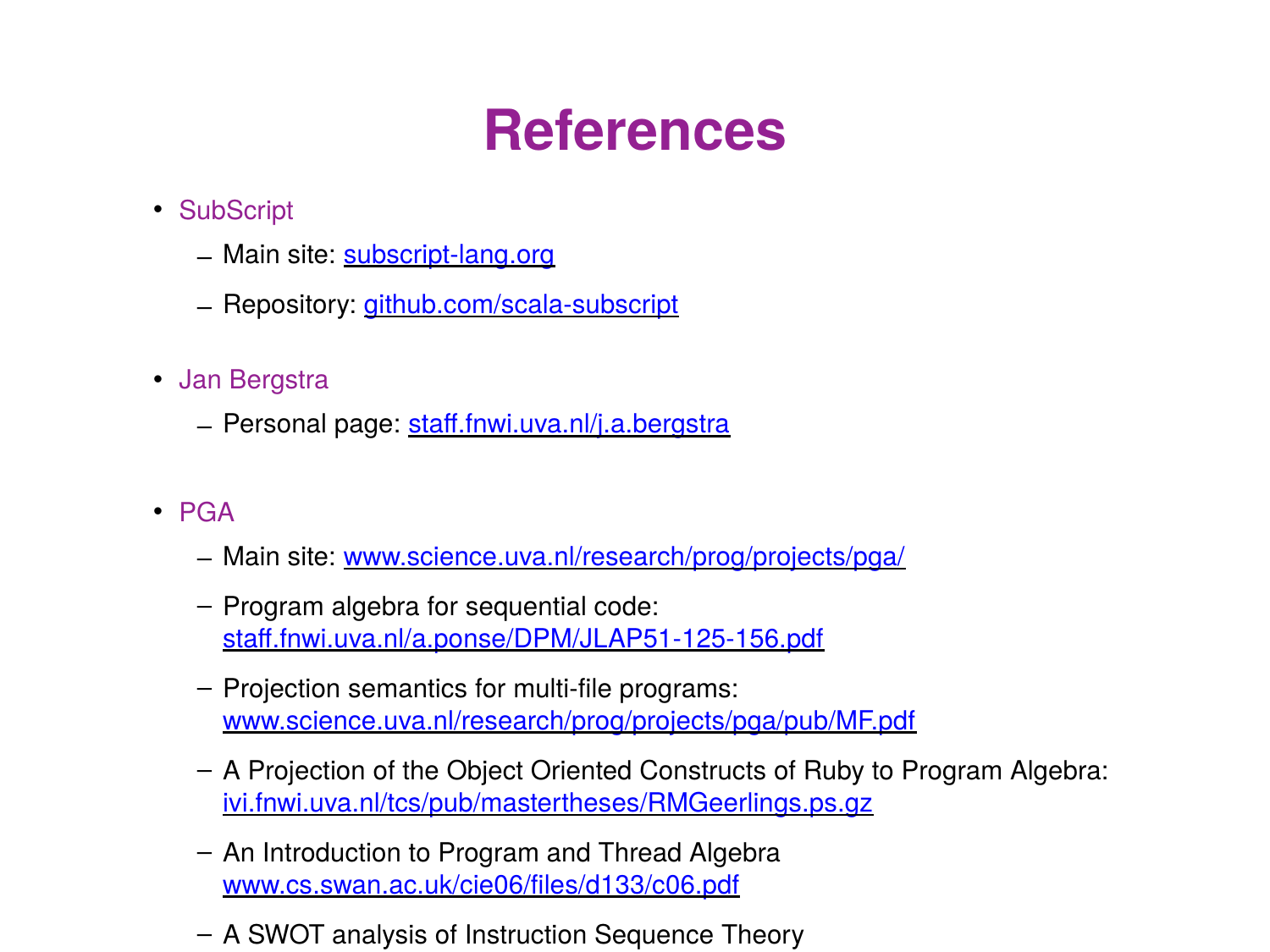

# References
SubScript
Main site: subscript-lang.org
Repository: github.com/scala-subscript

Jan Bergstra
Personal page: staff.fnwi.uva.nl/j.a.bergstra

PGA
Main site: www.science.uva.nl/research/prog/projects/pga/
Program algebra for sequential code:
staff.fnwi.uva.nl/a.ponse/DPM/JLAP51-125-156.pdf
Projection semantics for multi-file programs:
www.science.uva.nl/research/prog/projects/pga/pub/MF.pdf
A Projection of the Object Oriented Constructs of Ruby to Program Algebra:
ivi.fnwi.uva.nl/tcs/pub/mastertheses/RMGeerlings.ps.gz
An Introduction to Program and Thread Algebra
www.cs.swan.ac.uk/cie06/files/d133/c06.pdf
A SWOT analysis of Instruction Sequence Theory
http://vixra.org/pdf/1502.0231v1.pdf
24